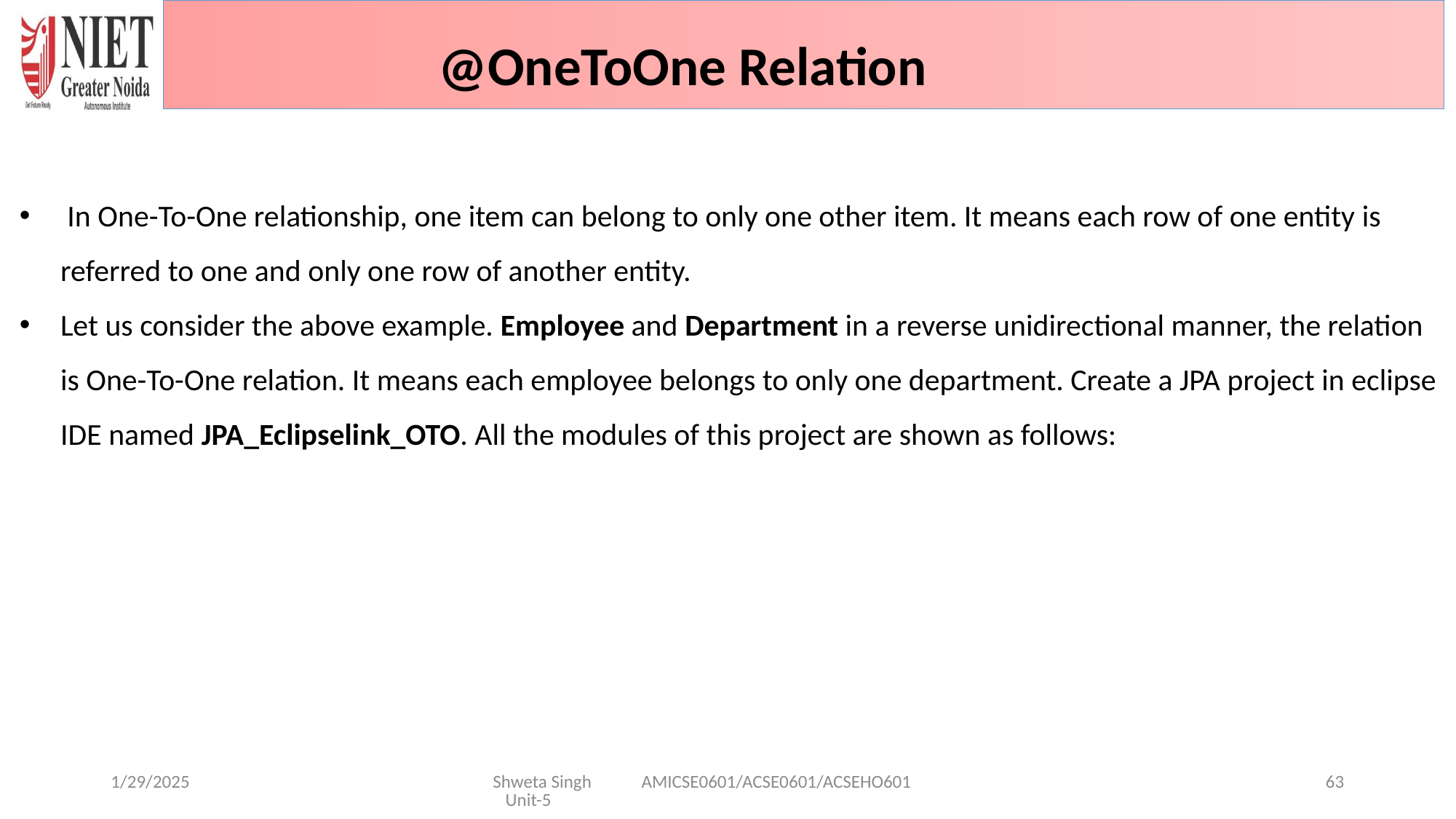

@OneToOne Relation
 In One-To-One relationship, one item can belong to only one other item. It means each row of one entity is referred to one and only one row of another entity.
Let us consider the above example. Employee and Department in a reverse unidirectional manner, the relation is One-To-One relation. It means each employee belongs to only one department. Create a JPA project in eclipse IDE named JPA_Eclipselink_OTO. All the modules of this project are shown as follows:
1/29/2025
Shweta Singh            AMICSE0601/ACSE0601/ACSEHO601               Unit-5
63